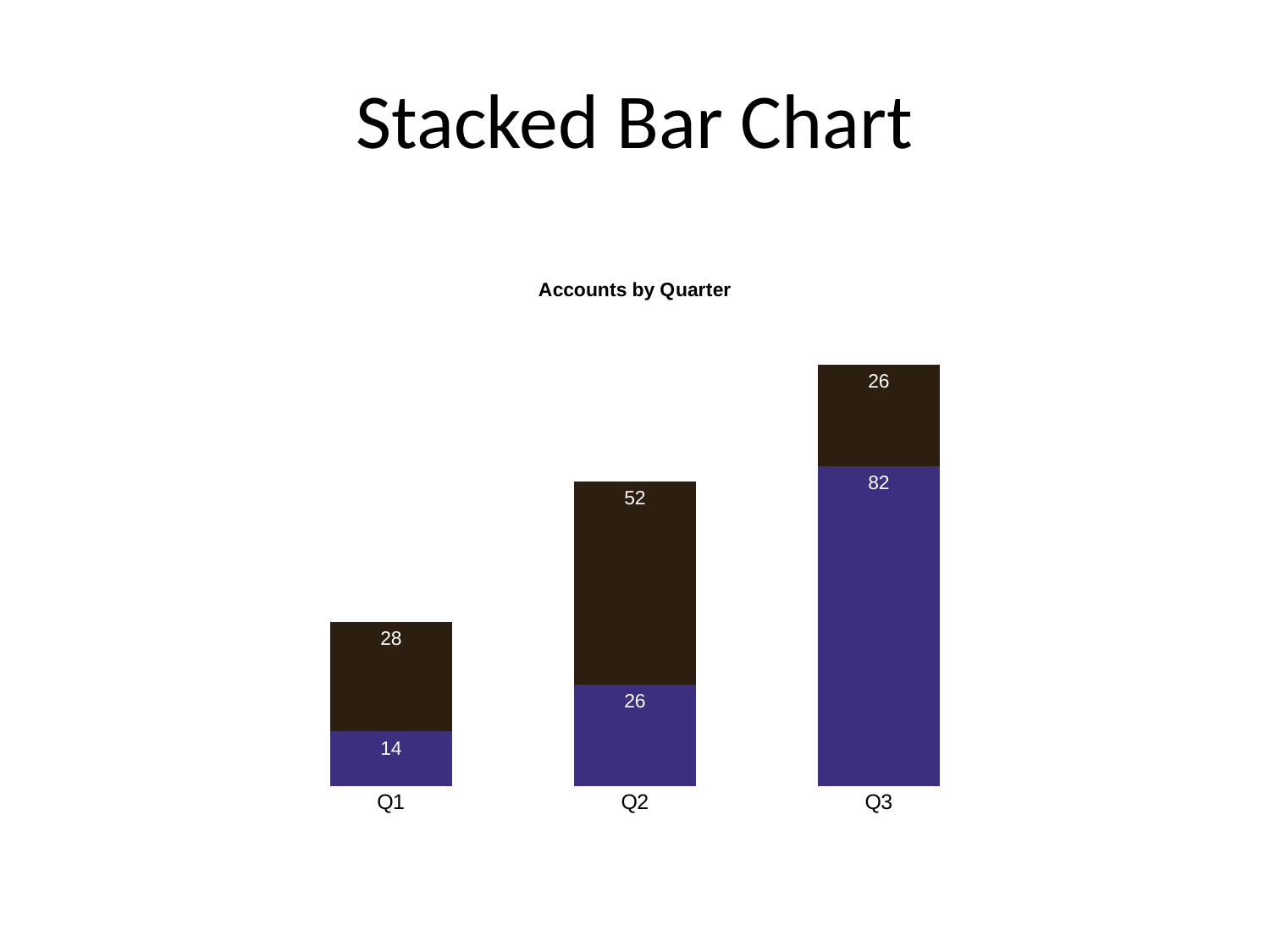

# Stacked Bar Chart

### Chart: Accounts by Quarter

| Category | Marketing Accounts | Baseline Accounts |
|---|---|---|
| Q1 | 14.0 | 28.0 |
| Q2 | 26.0 | 52.0 |
| Q3 | 82.0 | 26.0 |